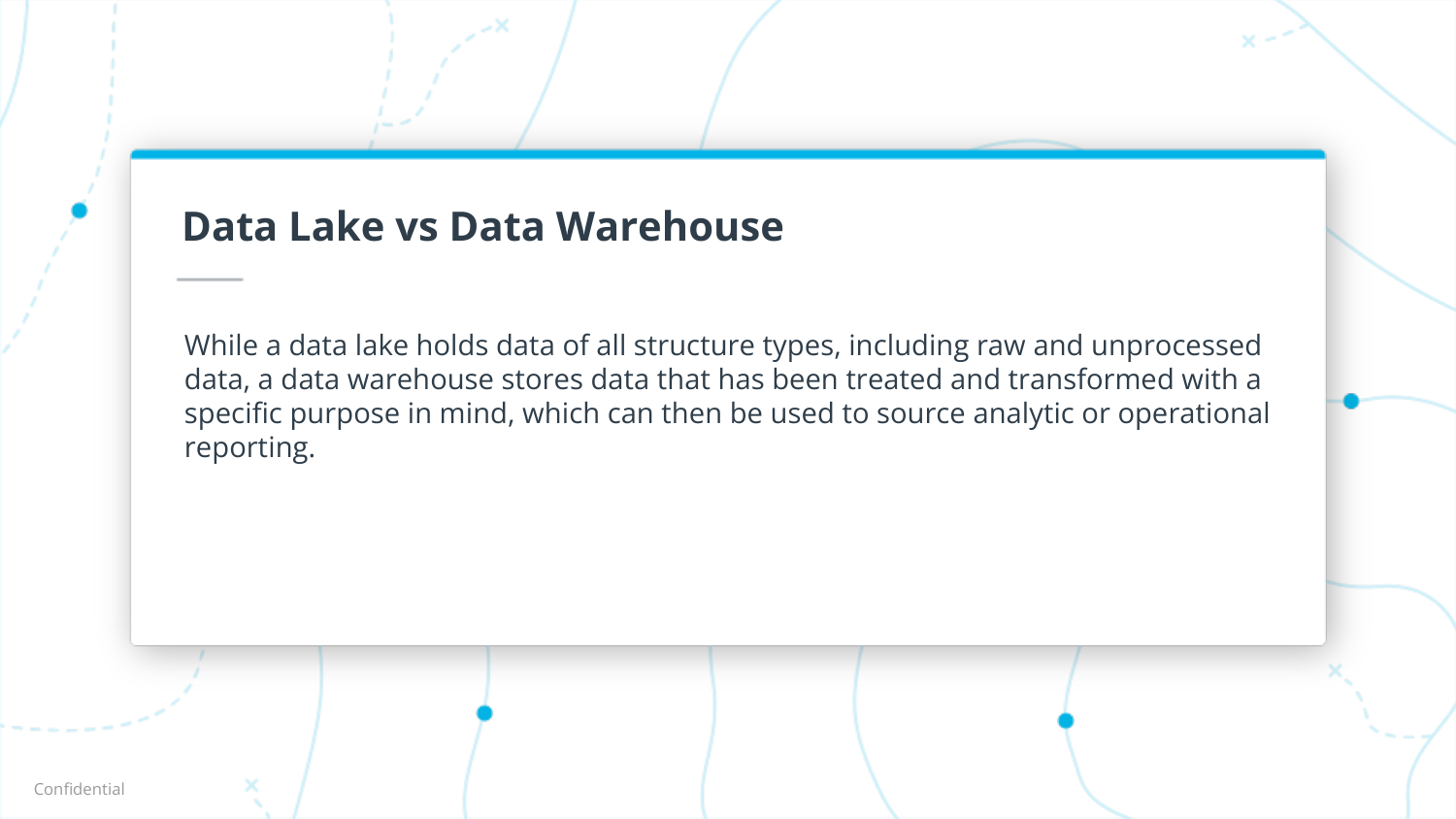

# Data Lake vs Data Warehouse
While a data lake holds data of all structure types, including raw and unprocessed data, a data warehouse stores data that has been treated and transformed with a specific purpose in mind, which can then be used to source analytic or operational reporting.